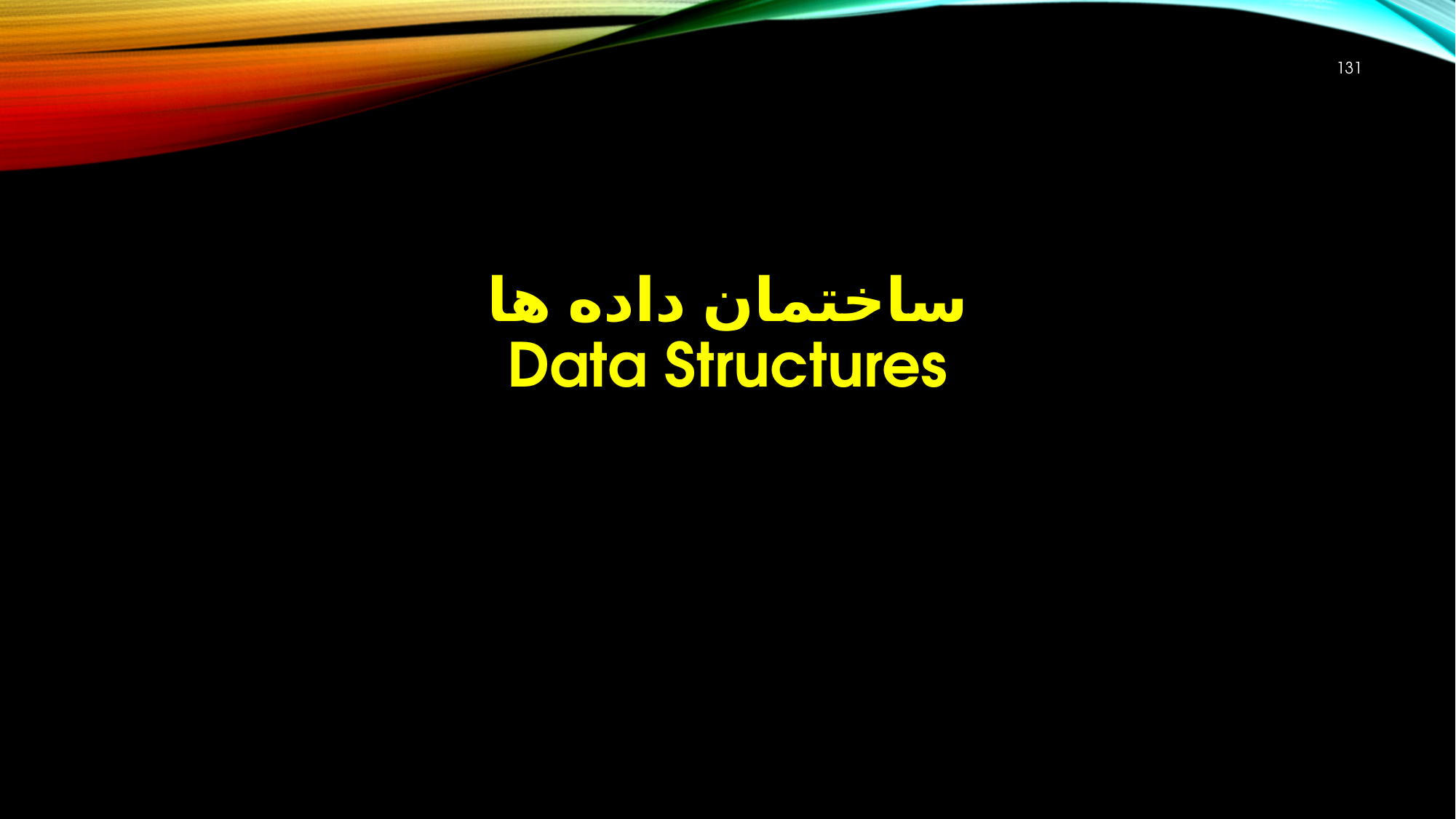

131
# ساختمان داده ها Data Structures